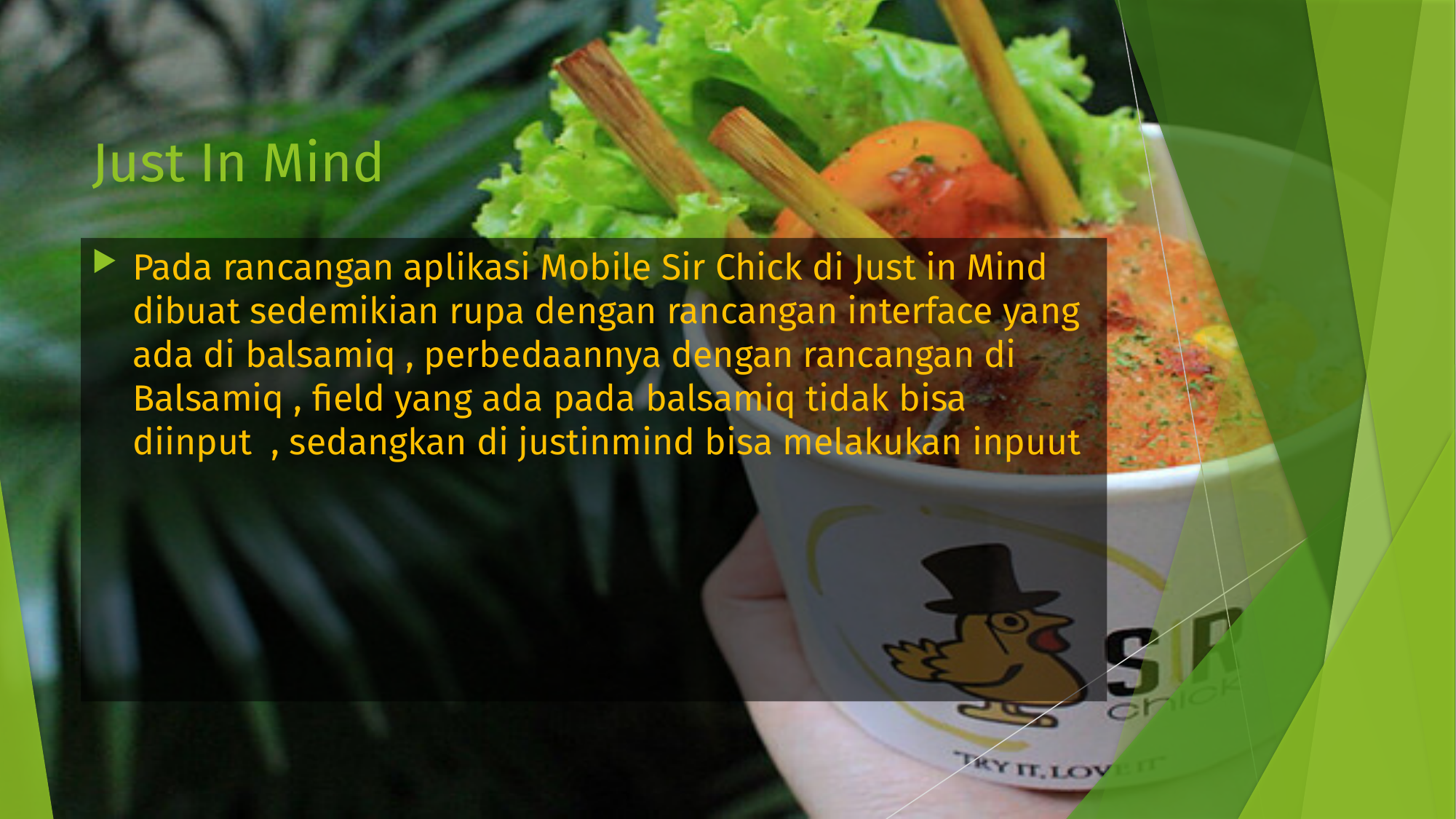

# Just In Mind
Pada rancangan aplikasi Mobile Sir Chick di Just in Mind dibuat sedemikian rupa dengan rancangan interface yang ada di balsamiq , perbedaannya dengan rancangan di Balsamiq , field yang ada pada balsamiq tidak bisa diinput  , sedangkan di justinmind bisa melakukan inpuut